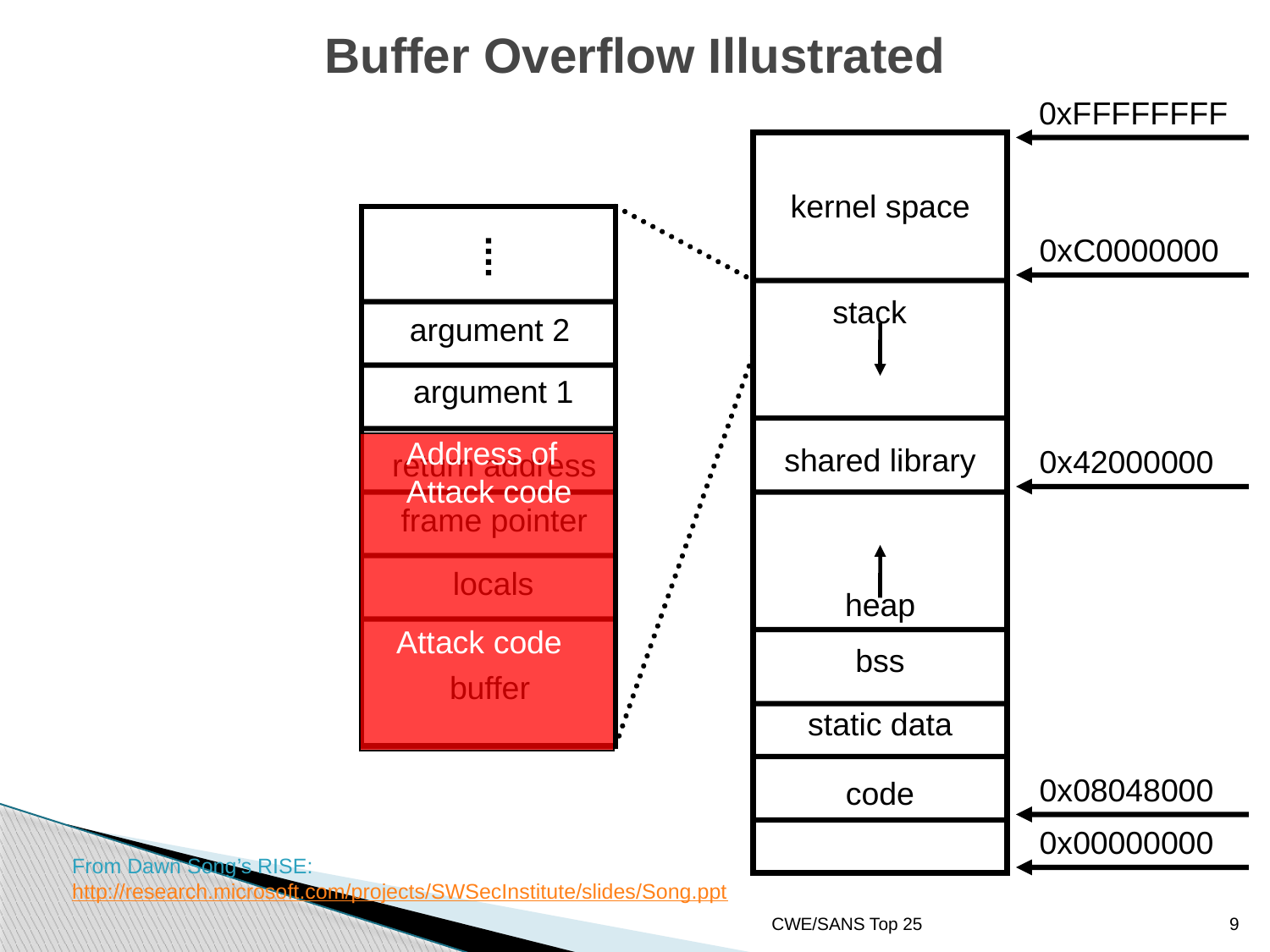

0xFFFFFFFF

Buffer Overflow Illustrated
0xFFFFFFFF

kernel space

argument 2

argument 1

return address

frame pointer

locals

buffer
0xC0000000

stack

Address of
Attack code
Attack code
shared library
0x42000000

heap

bss
static data

0x08048000

code
0x00000000

From Dawn Song’s RISE:
http://research.microsoft.com/projects/SWSecInstitute/slides/Song.ppt
CWE/SANS Top 25
9